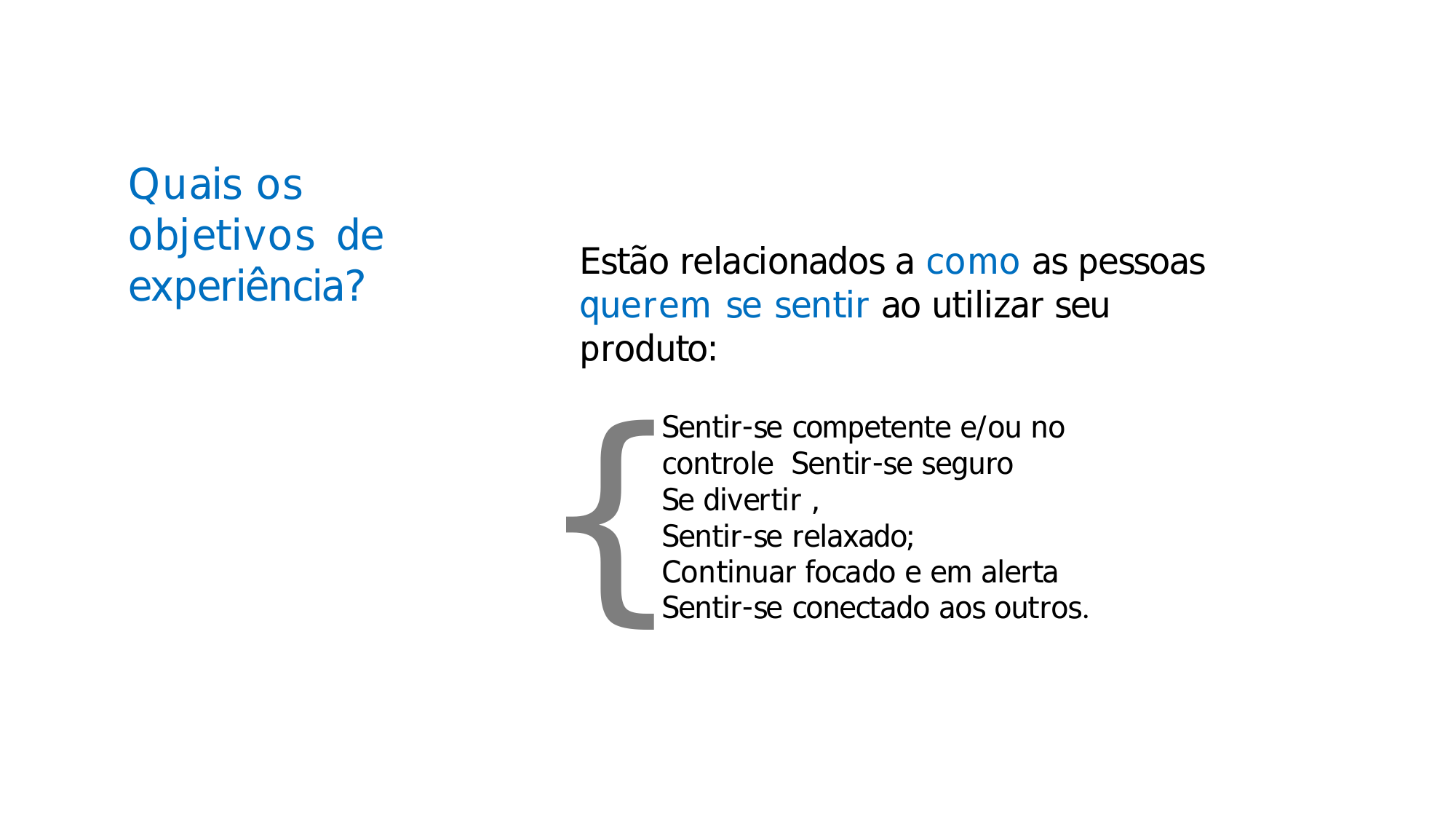

# Quais os objetivos  de experiência?
Estão relacionados a como as pessoas
querem se sentir ao utilizar seu produto:
{
Sentir-se competente e/ou no controle  Sentir-se seguro
Se divertir ,
Sentir-se relaxado;
Continuar focado e em alerta
Sentir-se conectado aos outros.